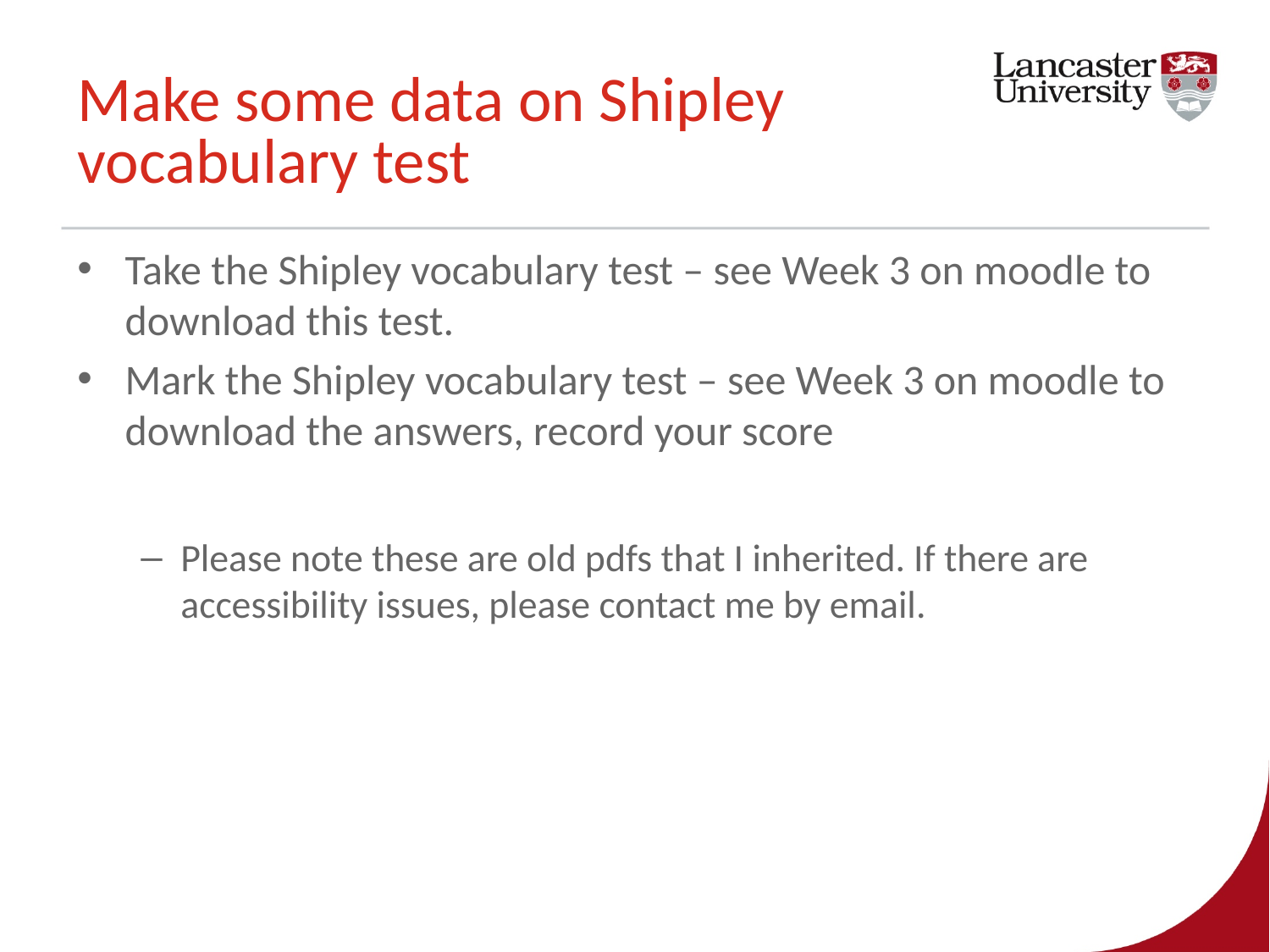

# Make some data on Shipley vocabulary test
Take the Shipley vocabulary test – see Week 3 on moodle to download this test.
Mark the Shipley vocabulary test – see Week 3 on moodle to download the answers, record your score

Please note these are old pdfs that I inherited. If there are accessibility issues, please contact me by email.